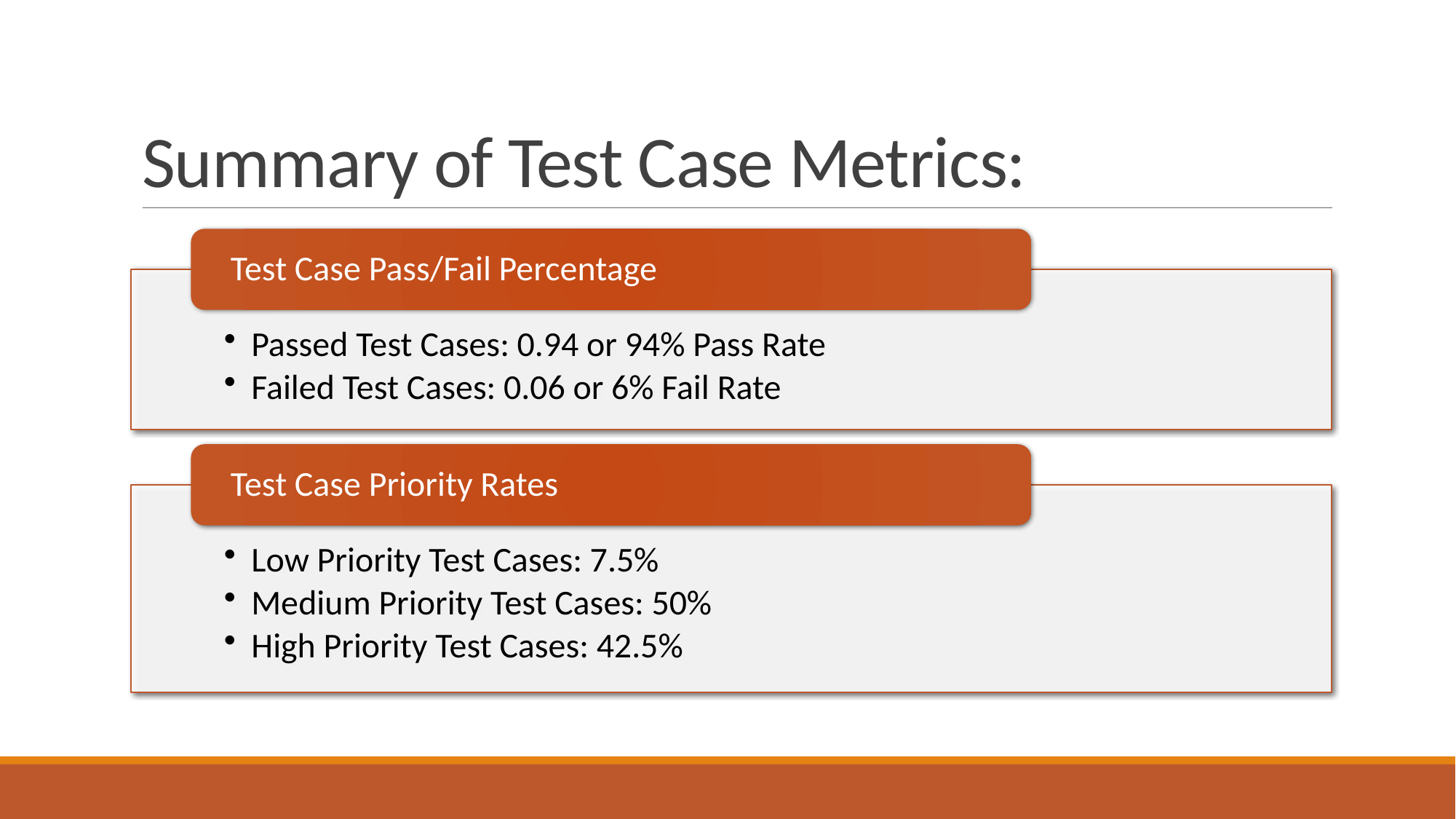

# Summary of Test Case Metrics:
Passed Test Cases: 0.94 or 94% Pass Rate
Failed Test Cases: 0.06 or 6% Fail Rate
Test Case Pass/Fail Percentage
Low Priority Test Cases: 7.5%
Medium Priority Test Cases: 50%
High Priority Test Cases: 42.5%
Test Case Priority Rates